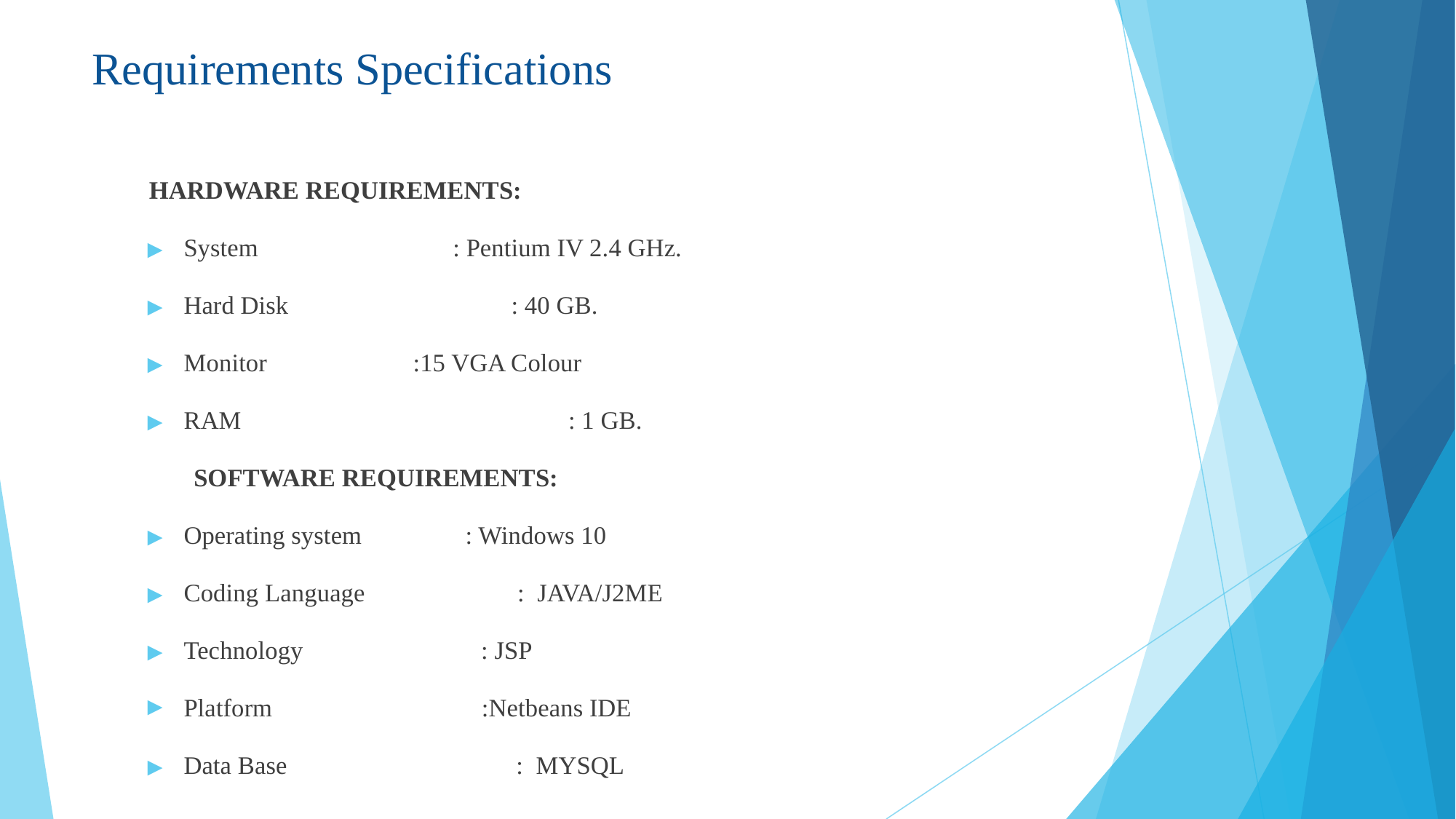

# Requirements Specifications

 HARDWARE REQUIREMENTS:
System		        : Pentium IV 2.4 GHz.
Hard Disk        		: 40 GB.
Monitor                       :15 VGA Colour
RAM			         : 1 GB.
        SOFTWARE REQUIREMENTS:
Operating system 	          : Windows 10
Coding Language		 :  JAVA/J2ME
Technology                            : JSP
Platform                                 :Netbeans IDE
Data Base		                  :  MYSQL